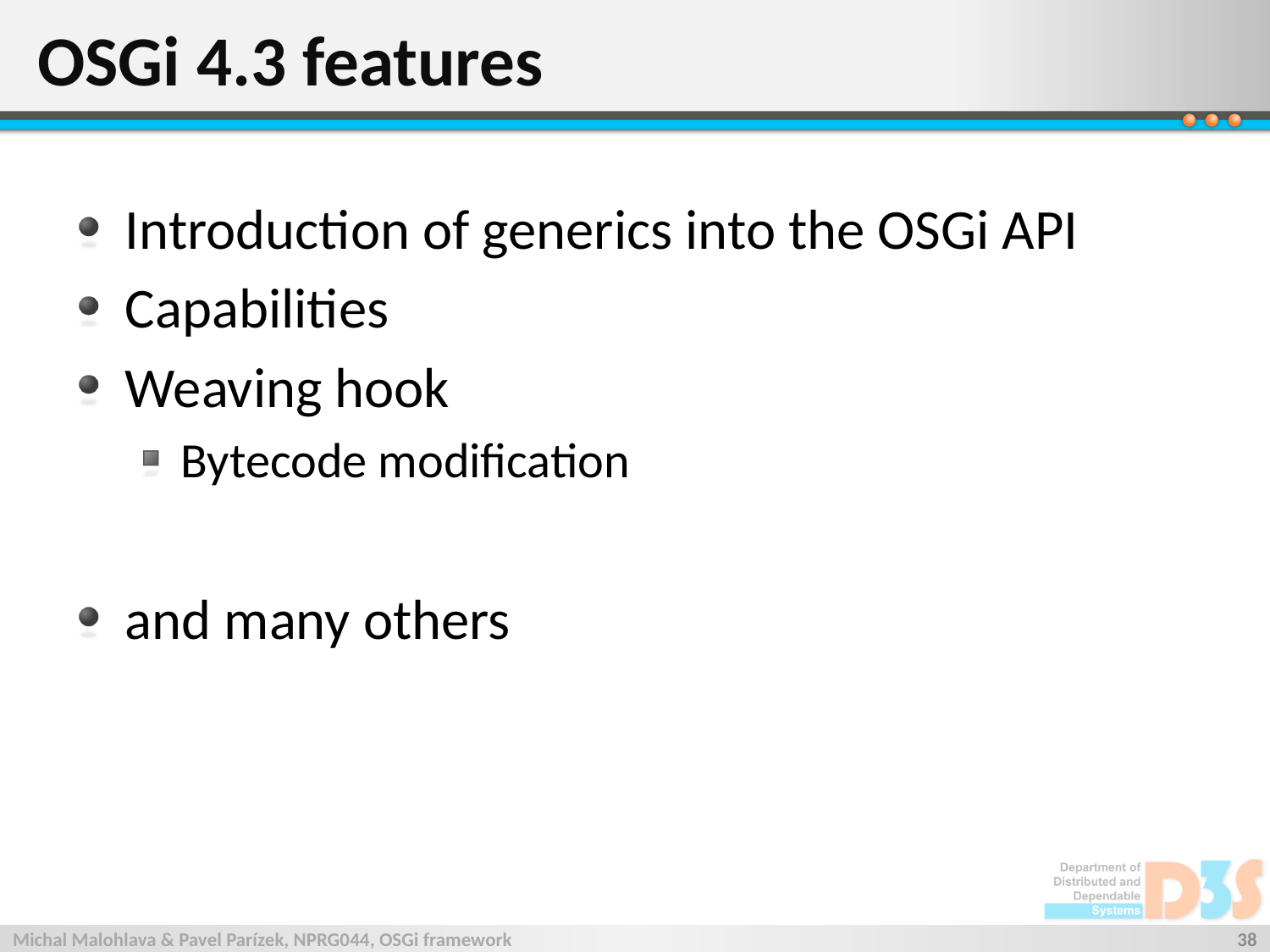

# OSGi 4.3 features
Introduction of generics into the OSGi API
Capabilities
Weaving hook
Bytecode modification

and many others

Michal Malohlava & Pavel Parízek, NPRG044, OSGi framework
38